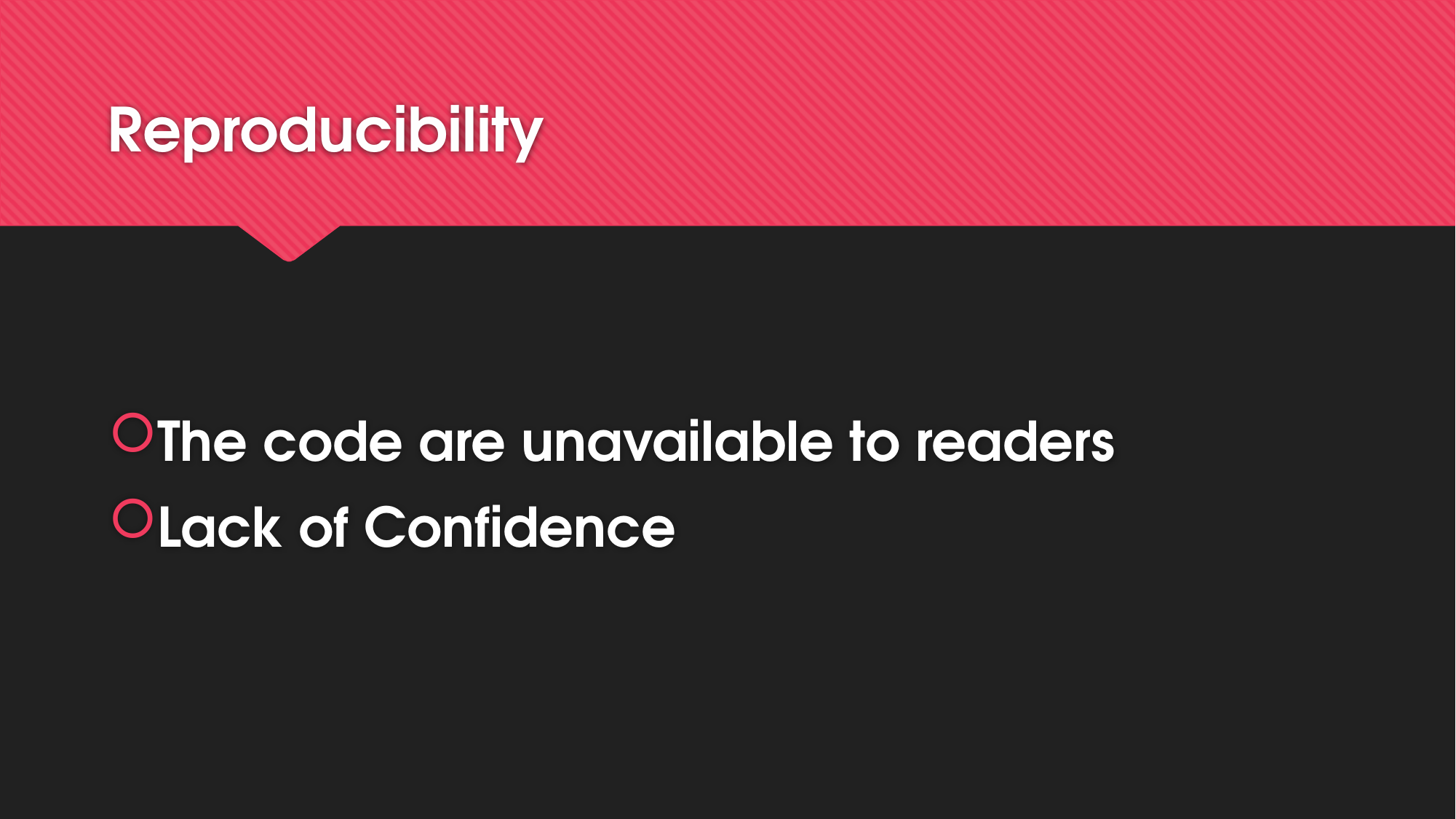

# Reproducibility
The code are unavailable to readers
Lack of Confidence